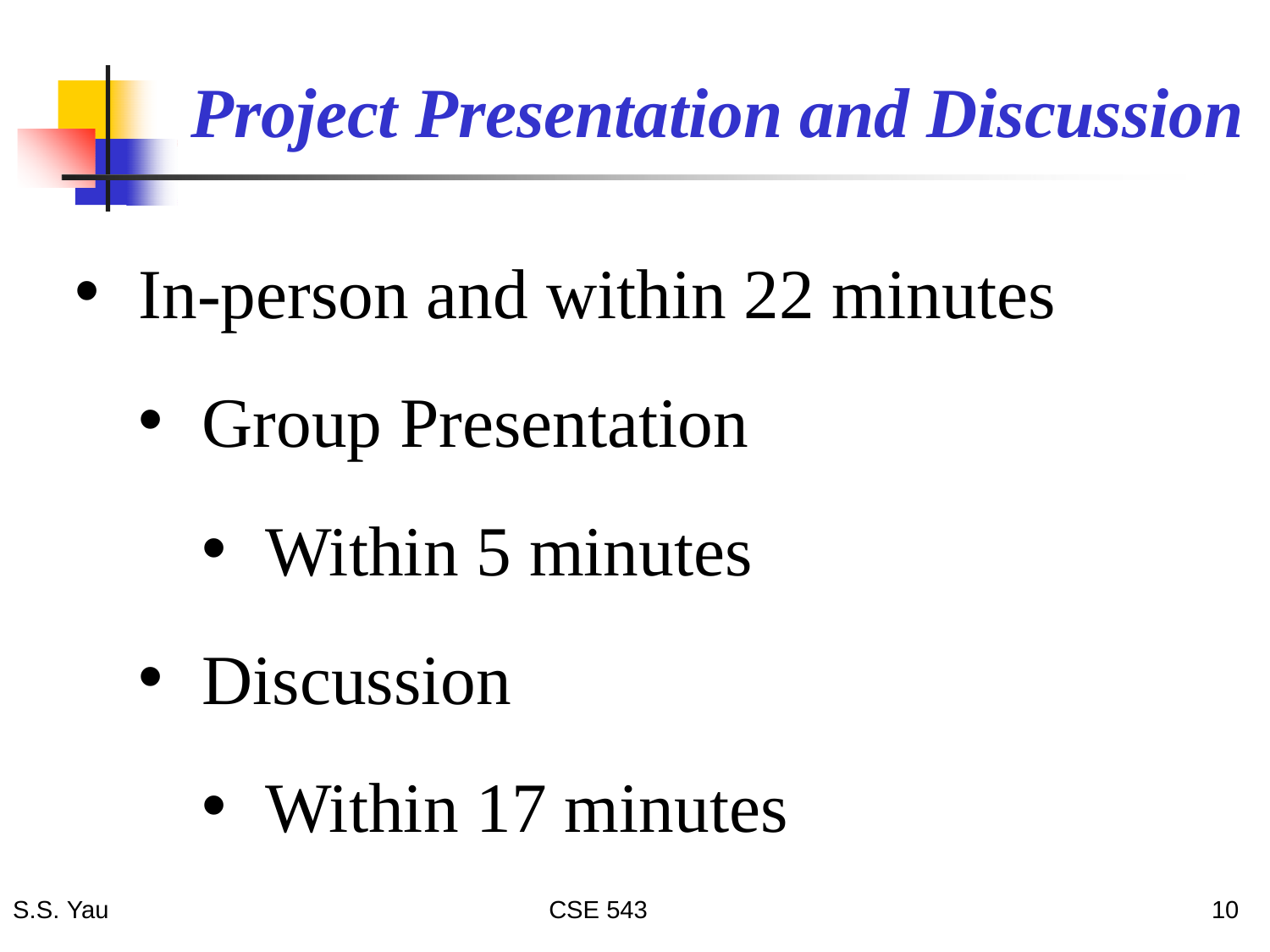

# Project Presentation and Discussion
In-person and within 22 minutes
Group Presentation
Within 5 minutes
Discussion
Within 17 minutes
10
S.S. Yau
CSE 543